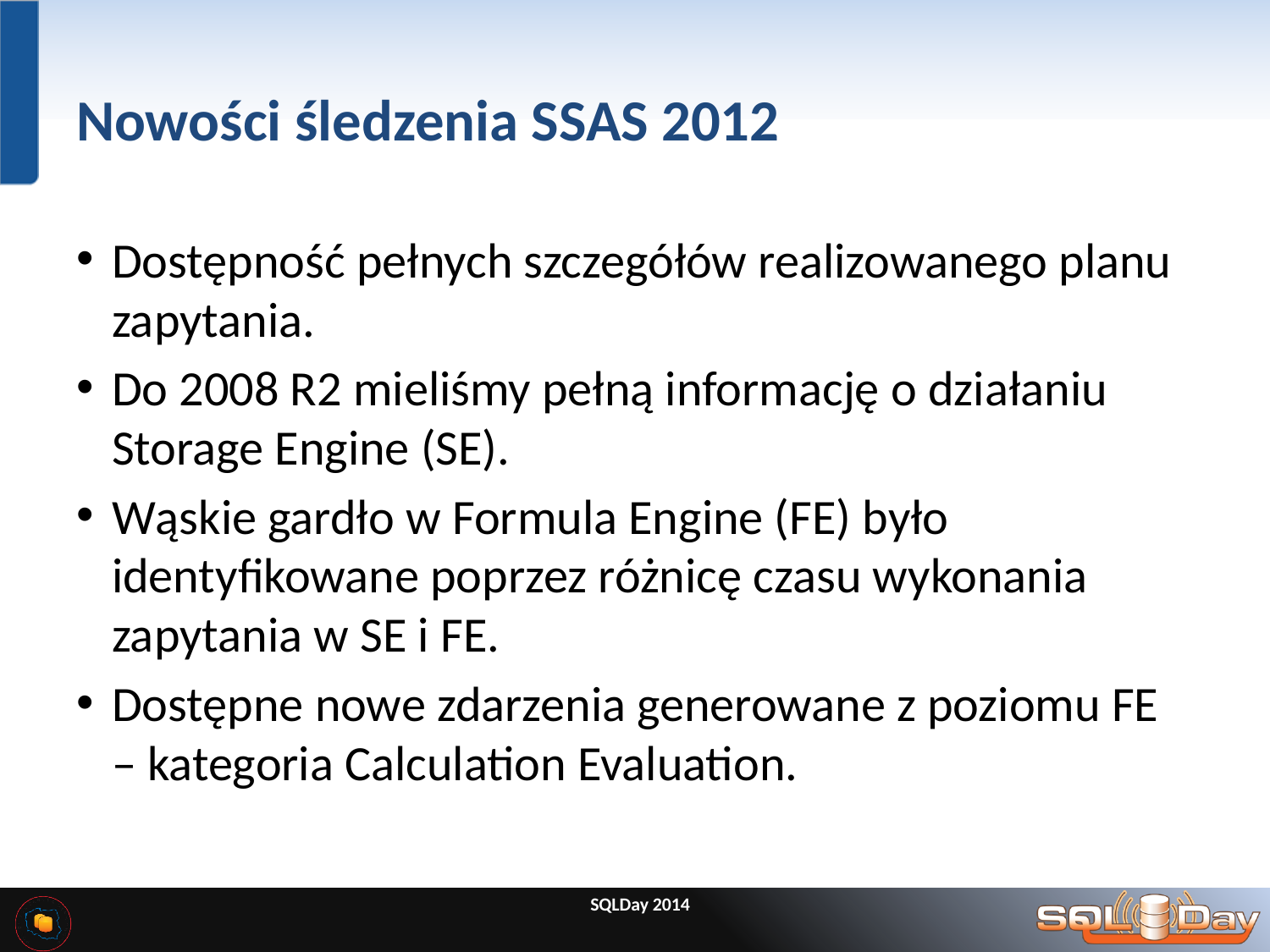

# Nowości śledzenia SSAS 2012
Dostępność pełnych szczegółów realizowanego planu zapytania.
Do 2008 R2 mieliśmy pełną informację o działaniu Storage Engine (SE).
Wąskie gardło w Formula Engine (FE) było identyfikowane poprzez różnicę czasu wykonania zapytania w SE i FE.
Dostępne nowe zdarzenia generowane z poziomu FE – kategoria Calculation Evaluation.
SQLDay 2014